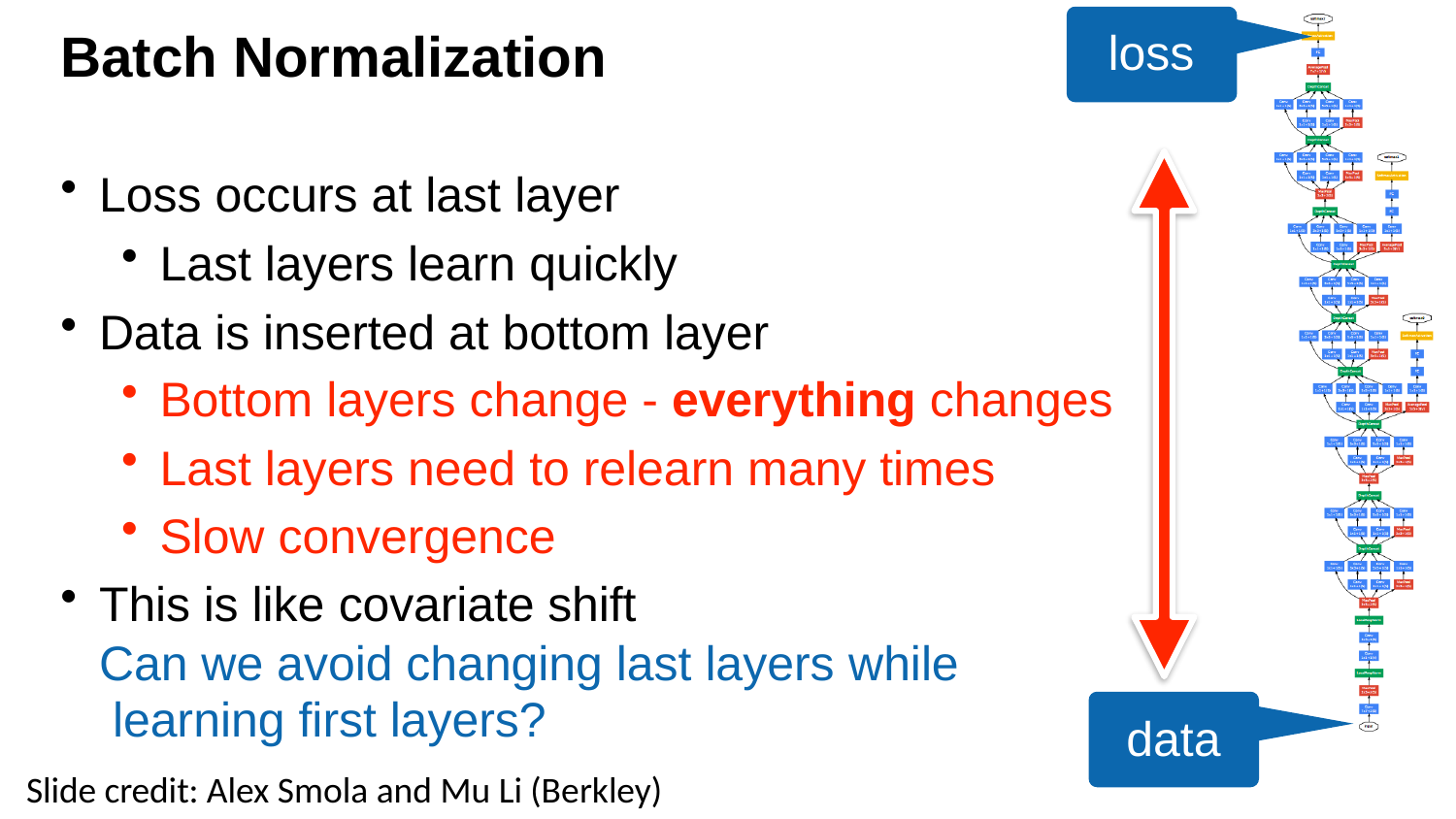

# Batch Normalization
loss

Loss occurs at last layer
Last layers learn quickly
Data is inserted at bottom layer
Bottom layers change - everything changes
Last layers need to relearn many times
Slow convergence
This is like covariate shift
Can we avoid changing last layers while  learning first layers?

data